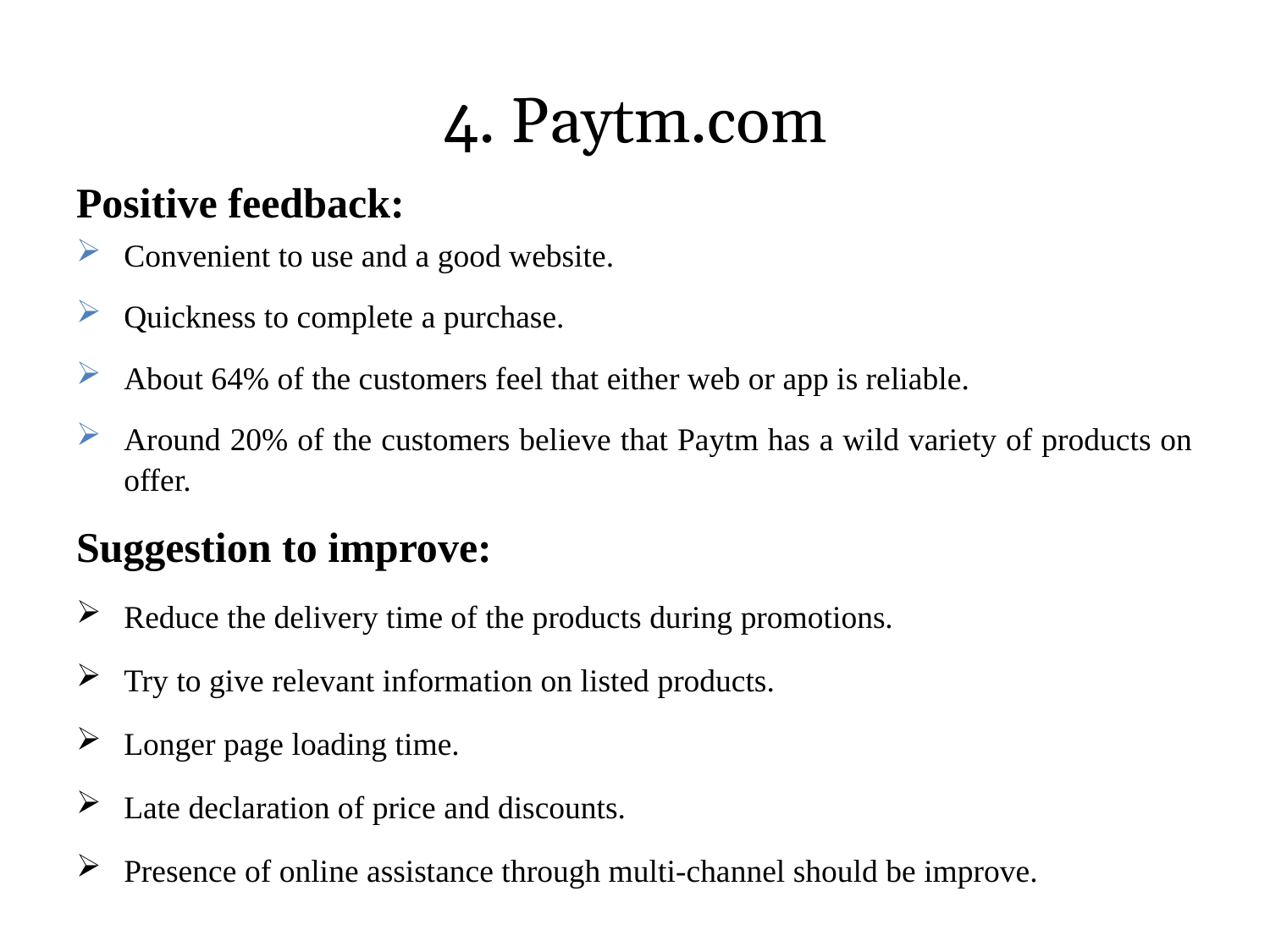

# 4. Paytm.com
Positive feedback:
Convenient to use and a good website.
Quickness to complete a purchase.
About 64% of the customers feel that either web or app is reliable.
Around 20% of the customers believe that Paytm has a wild variety of products on offer.
Suggestion to improve:
Reduce the delivery time of the products during promotions.
Try to give relevant information on listed products.
Longer page loading time.
Late declaration of price and discounts.
Presence of online assistance through multi-channel should be improve.